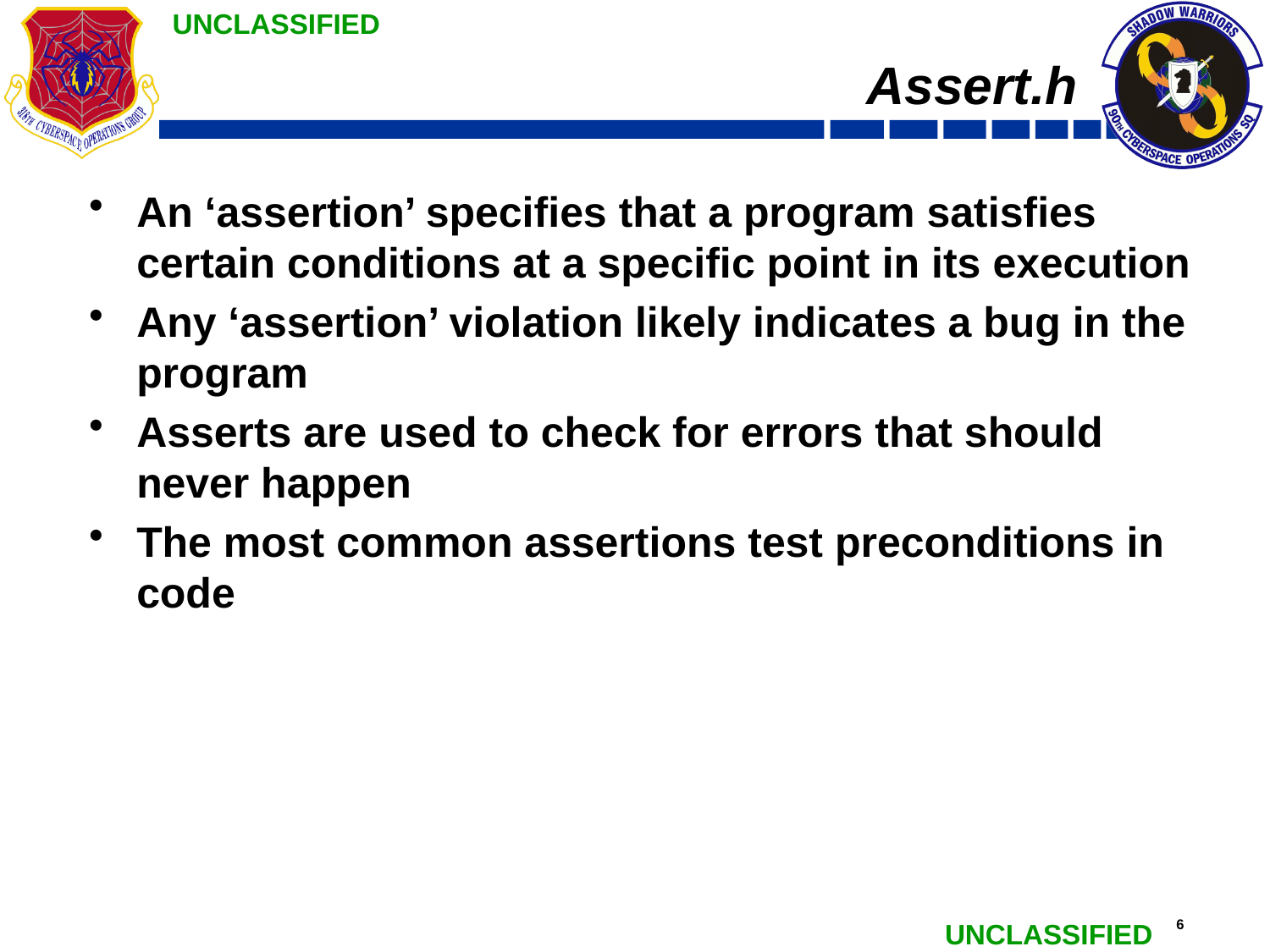

# Assert.h
An ‘assertion’ specifies that a program satisfies certain conditions at a specific point in its execution
Any ‘assertion’ violation likely indicates a bug in the program
Asserts are used to check for errors that should never happen
The most common assertions test preconditions in code